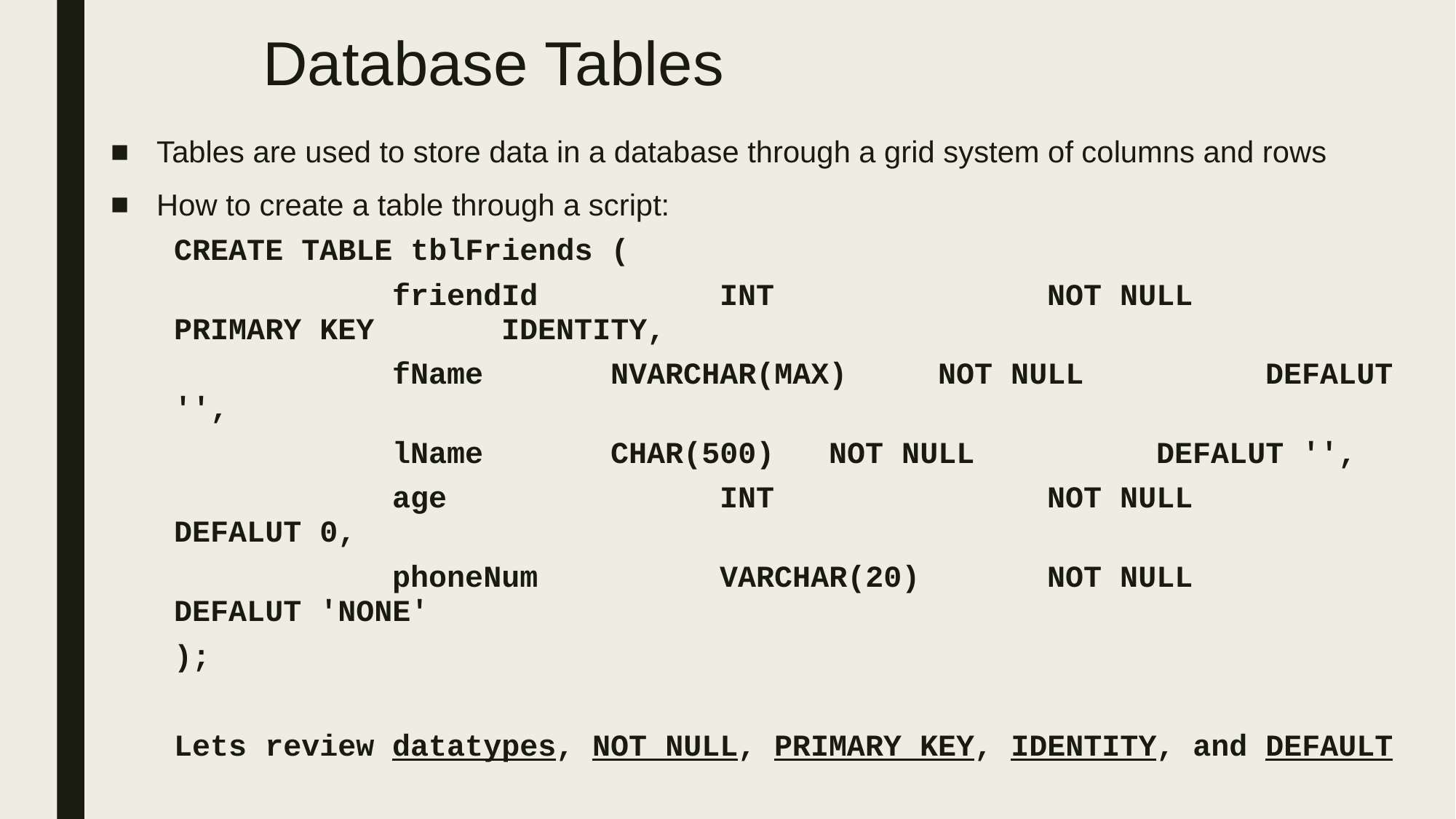

Database Tables
Tables are used to store data in a database through a grid system of columns and rows
How to create a table through a script:
CREATE TABLE tblFriends (
		friendId		INT			NOT NULL		PRIMARY KEY 	IDENTITY,
		fName		NVARCHAR(MAX)	NOT NULL		DEFALUT '',
		lName		CHAR(500) 	NOT NULL		DEFALUT '',
		age			INT			NOT NULL		DEFALUT 0,
		phoneNum		VARCHAR(20) 	NOT NULL		DEFALUT 'NONE'
);

Lets review datatypes, NOT NULL, PRIMARY KEY, IDENTITY, and DEFAULT

Note that there are other options we will be adding as we move forward